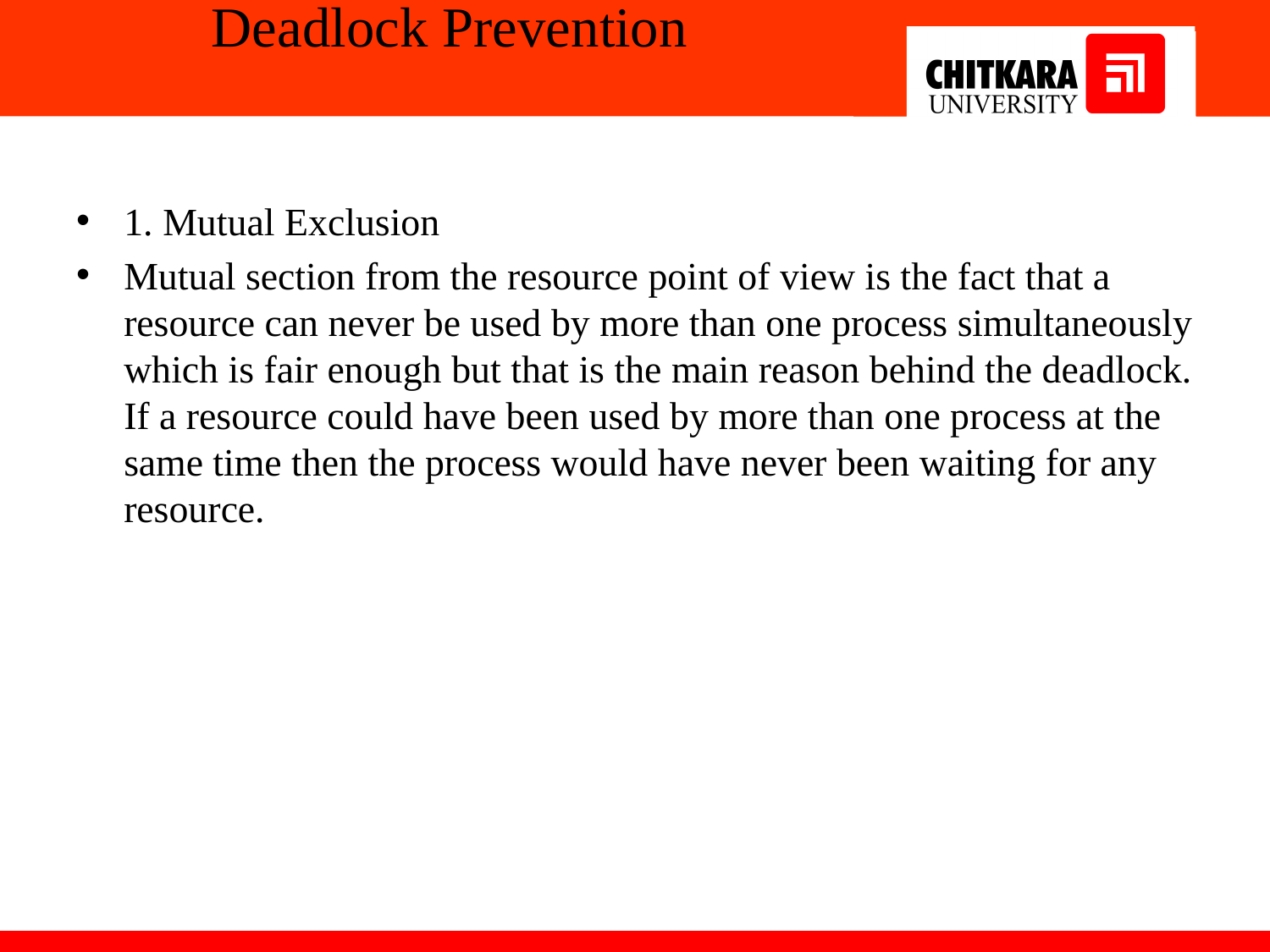

# Deadlock Prevention
1. Mutual Exclusion
Mutual section from the resource point of view is the fact that a resource can never be used by more than one process simultaneously which is fair enough but that is the main reason behind the deadlock. If a resource could have been used by more than one process at the same time then the process would have never been waiting for any resource.